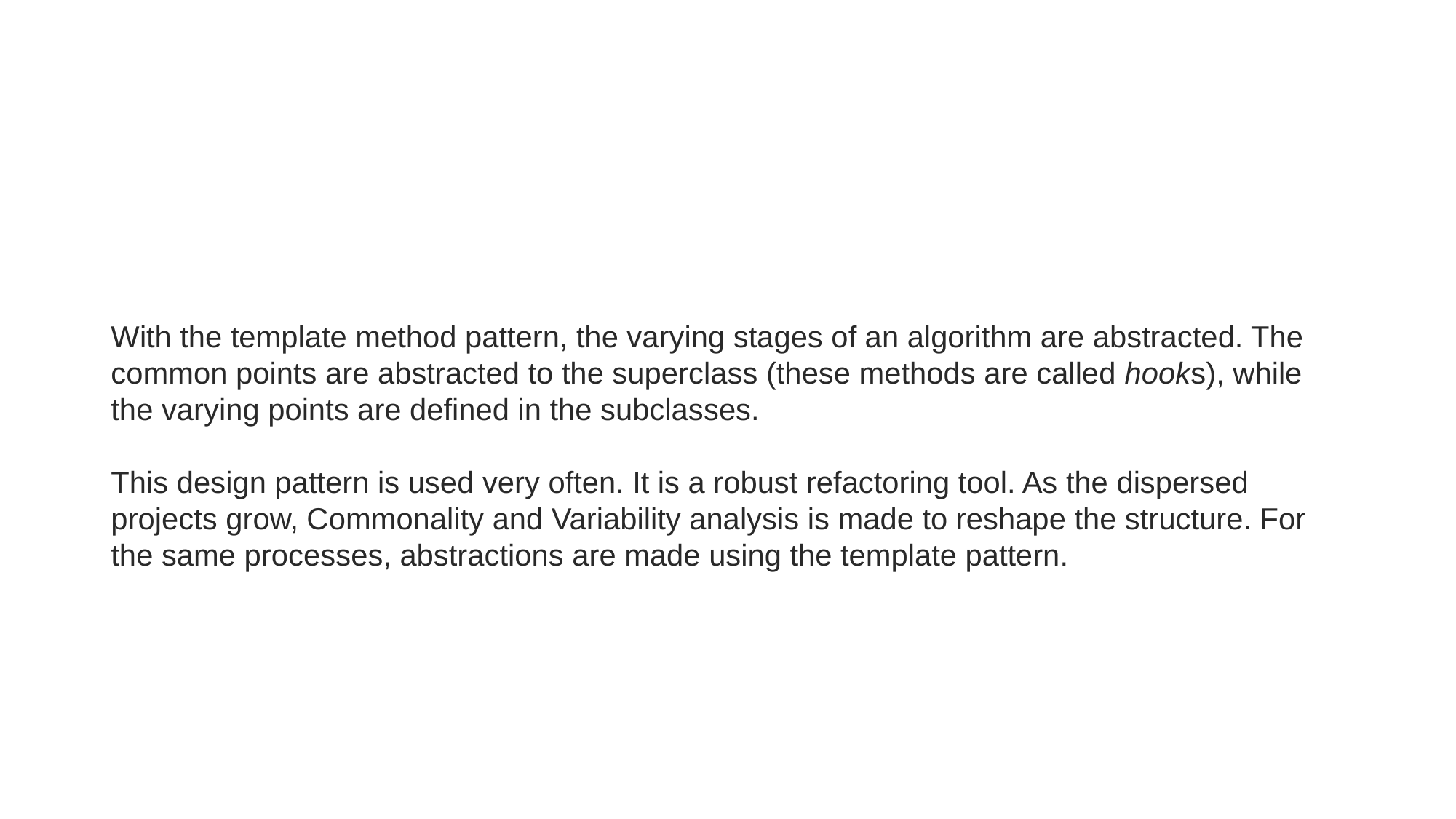

With the template method pattern, the varying stages of an algorithm are abstracted. The common points are abstracted to the superclass (these methods are called hooks), while the varying points are defined in the subclasses.

This design pattern is used very often. It is a robust refactoring tool. As the dispersed projects grow, Commonality and Variability analysis is made to reshape the structure. For the same processes, abstractions are made using the template pattern.